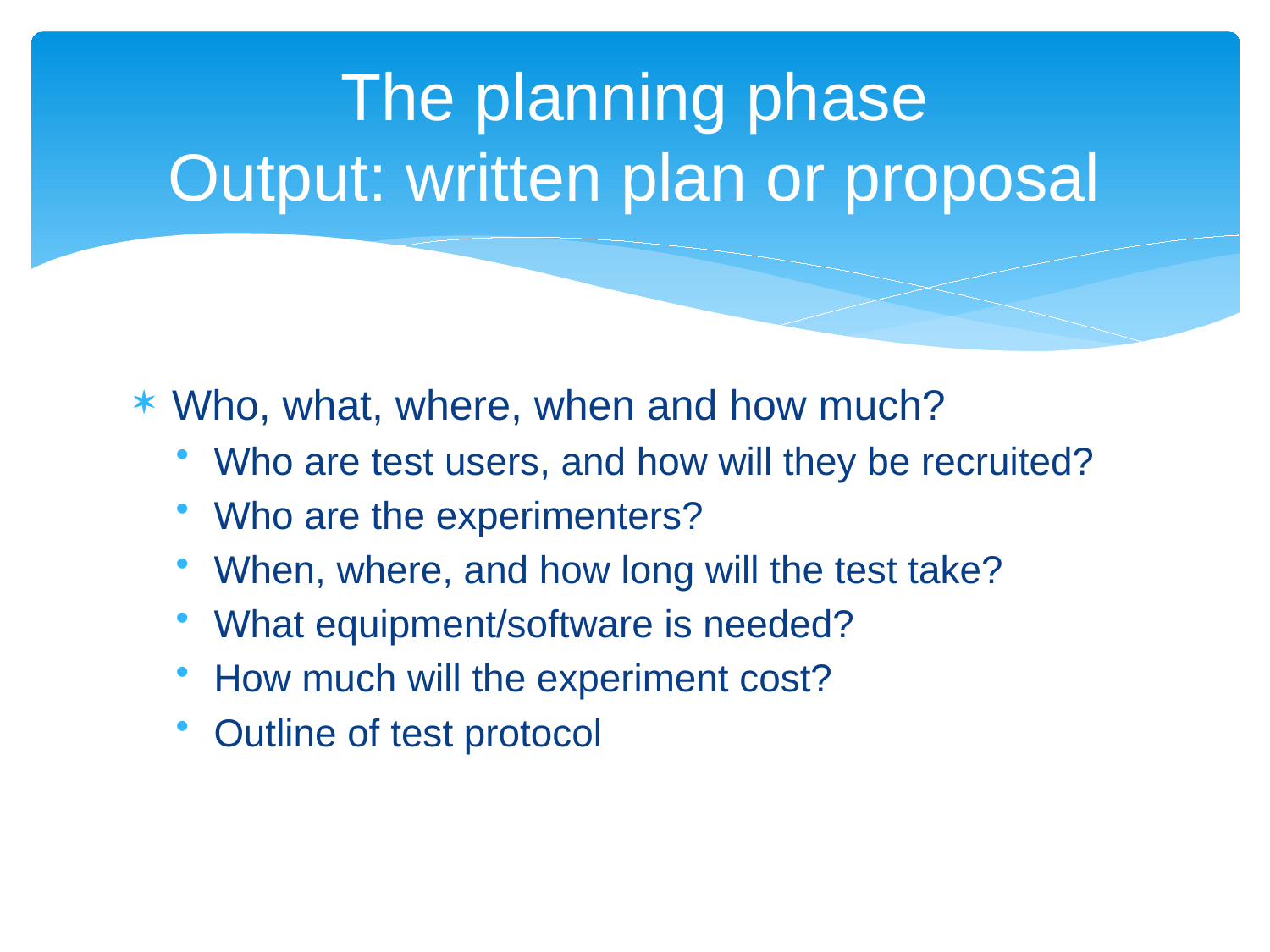

# The planning phase Output: written plan or proposal
Who, what, where, when and how much?
Who are test users, and how will they be recruited?
Who are the experimenters?
When, where, and how long will the test take?
What equipment/software is needed?
How much will the experiment cost?
Outline of test protocol